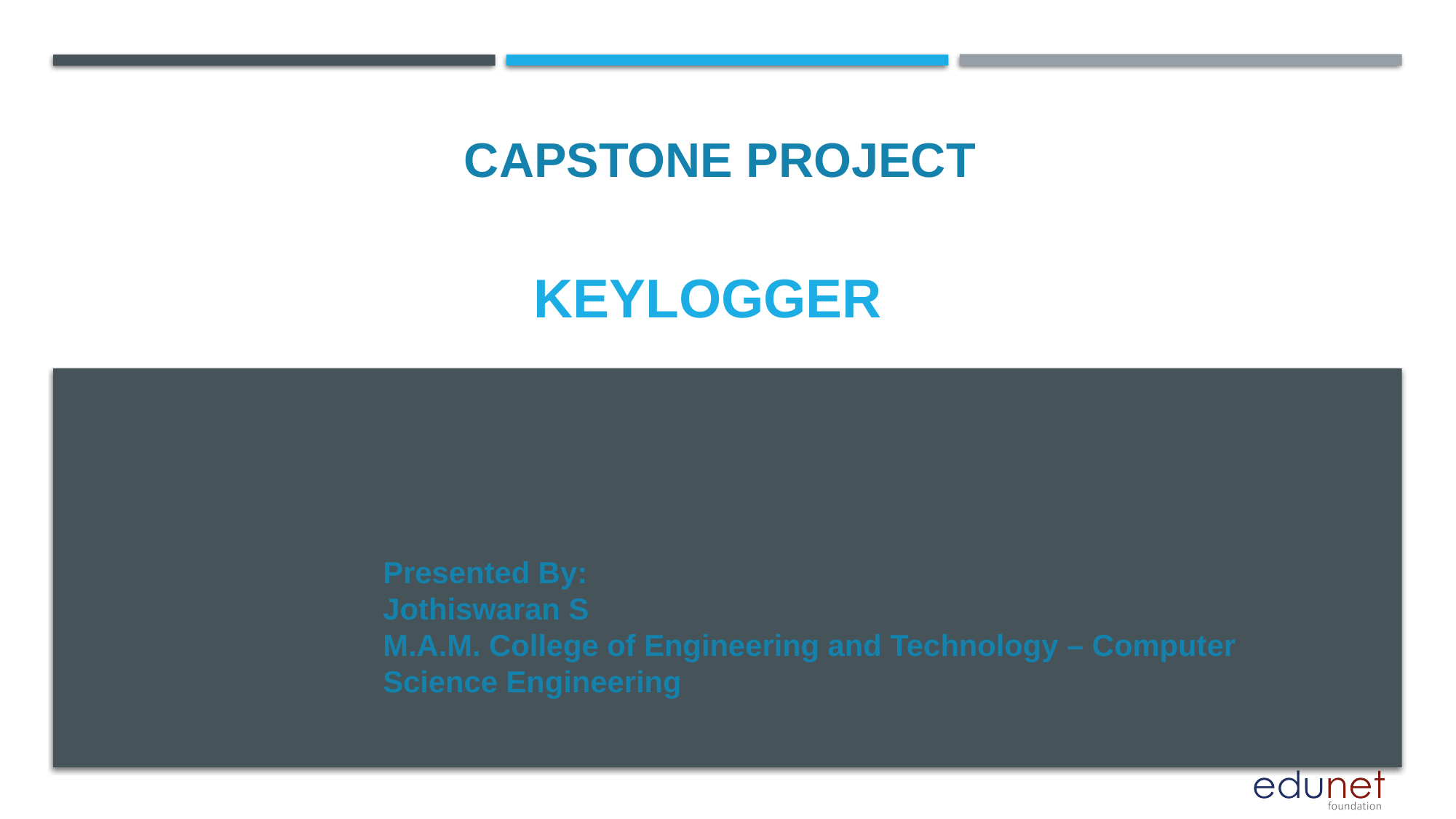

CAPSTONE PROJECT
# KEYLOGGER
Presented By:
Jothiswaran S
M.A.M. College of Engineering and Technology – Computer Science Engineering